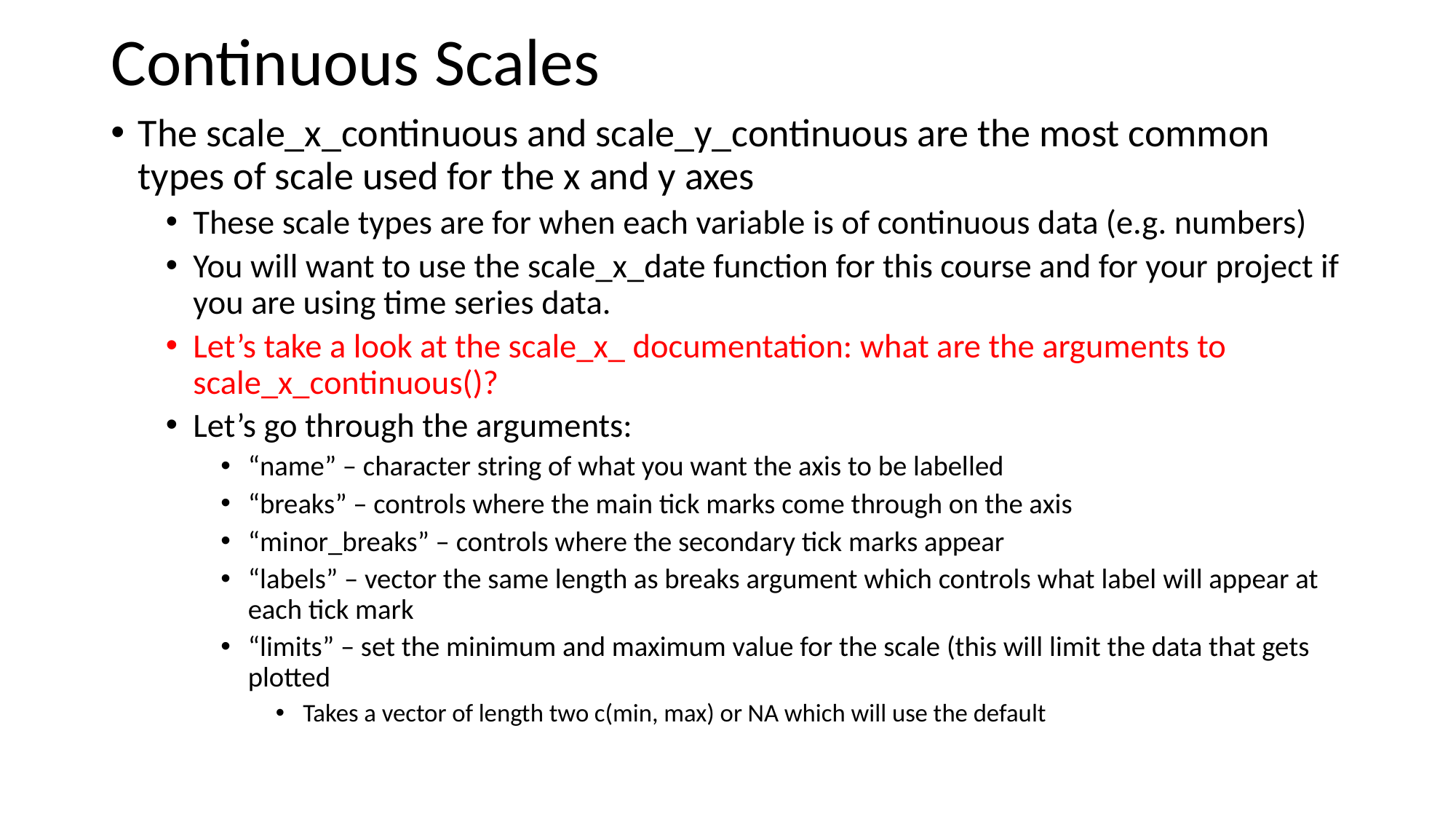

# Continuous Scales
The scale_x_continuous and scale_y_continuous are the most common types of scale used for the x and y axes
These scale types are for when each variable is of continuous data (e.g. numbers)
You will want to use the scale_x_date function for this course and for your project if you are using time series data.
Let’s take a look at the scale_x_ documentation: what are the arguments to scale_x_continuous()?
Let’s go through the arguments:
“name” – character string of what you want the axis to be labelled
“breaks” – controls where the main tick marks come through on the axis
“minor_breaks” – controls where the secondary tick marks appear
“labels” – vector the same length as breaks argument which controls what label will appear at each tick mark
“limits” – set the minimum and maximum value for the scale (this will limit the data that gets plotted
Takes a vector of length two c(min, max) or NA which will use the default